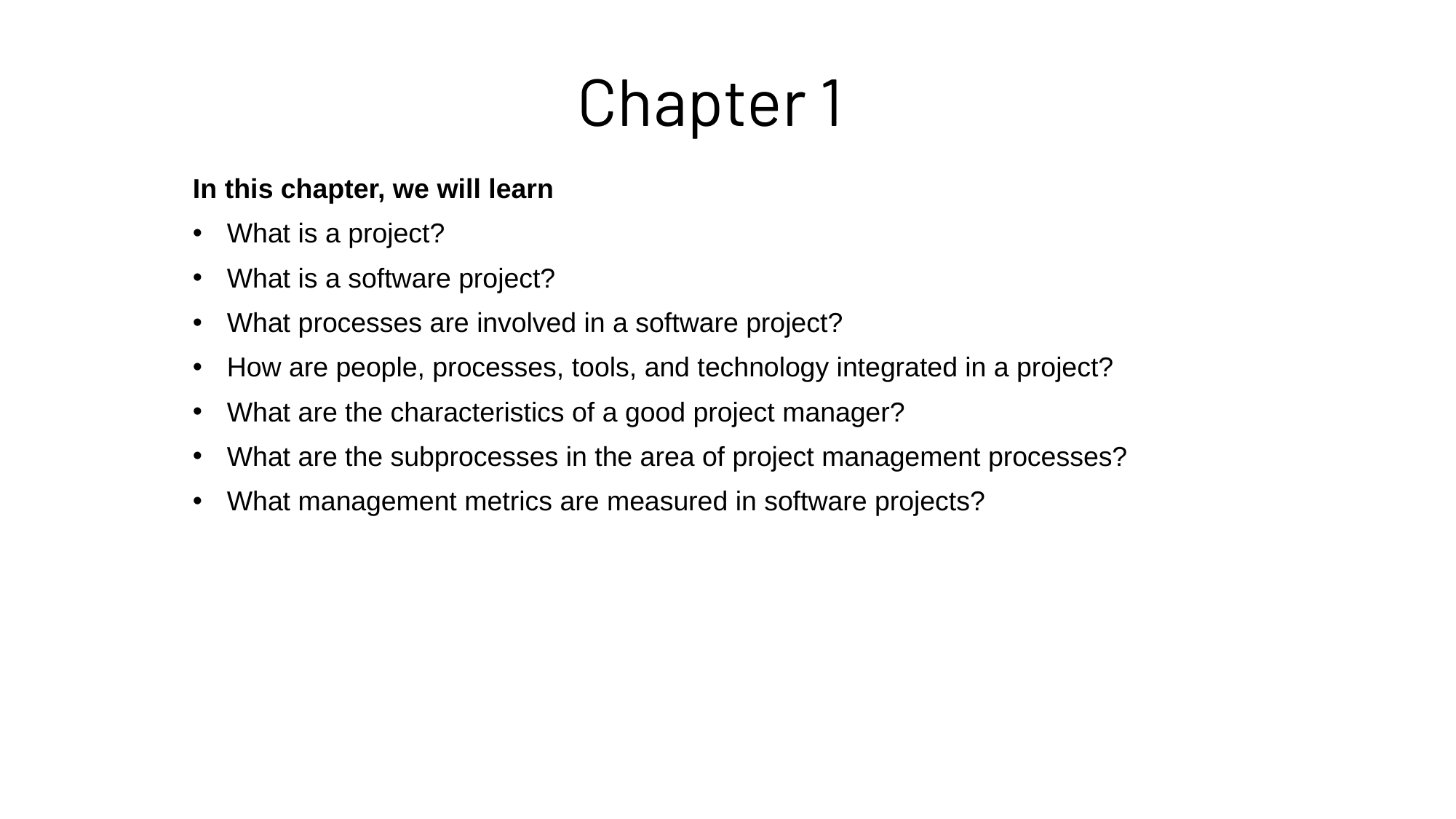

# Chapter 1
In this chapter, we will learn
What is a project?
What is a software project?
What processes are involved in a software project?
How are people, processes, tools, and technology integrated in a project?
What are the characteristics of a good project manager?
What are the subprocesses in the area of project management processes?
What management metrics are measured in software projects?